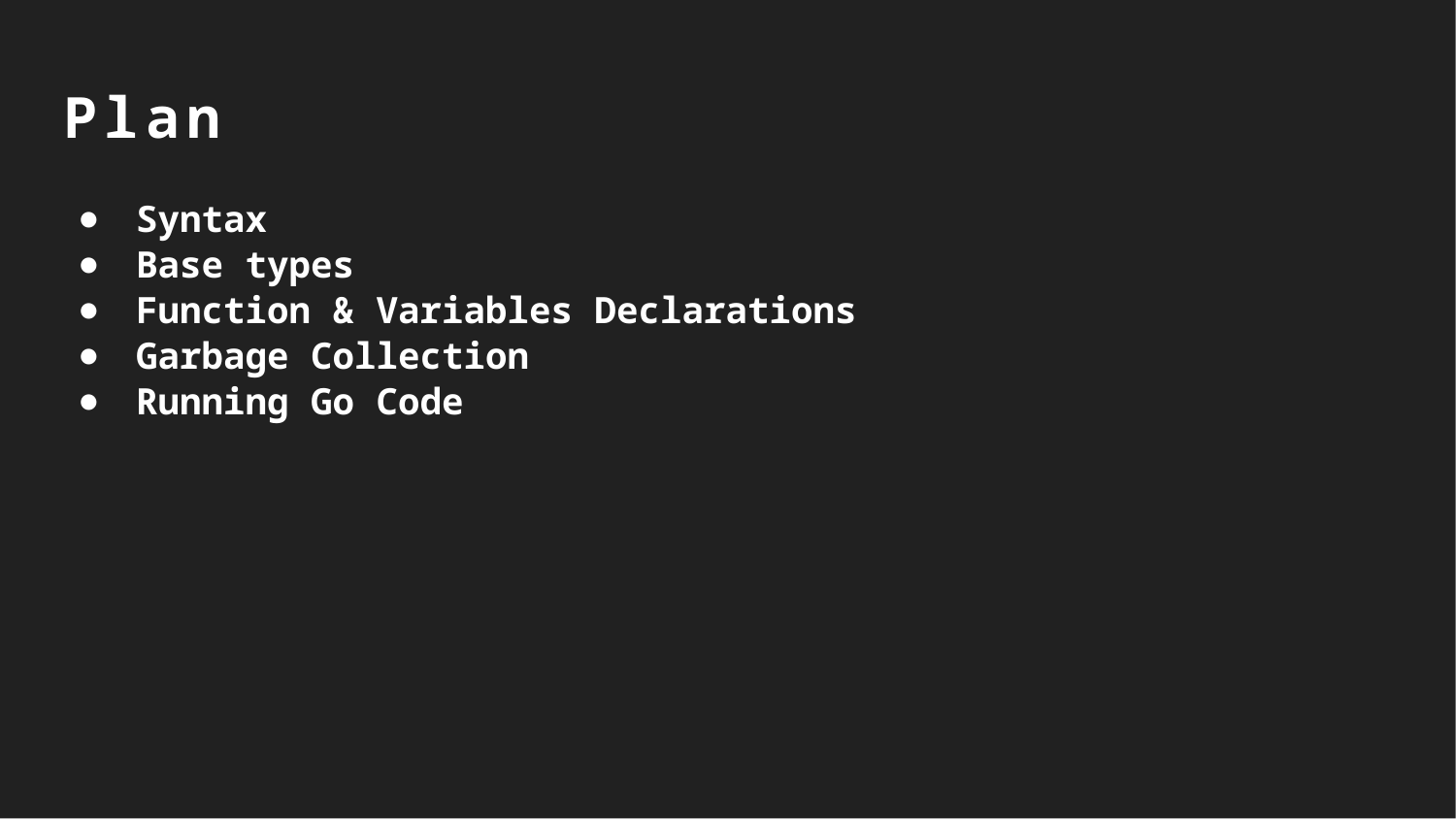

Plan
Syntax
Base types
Function & Variables Declarations
Garbage Collection
Running Go Code